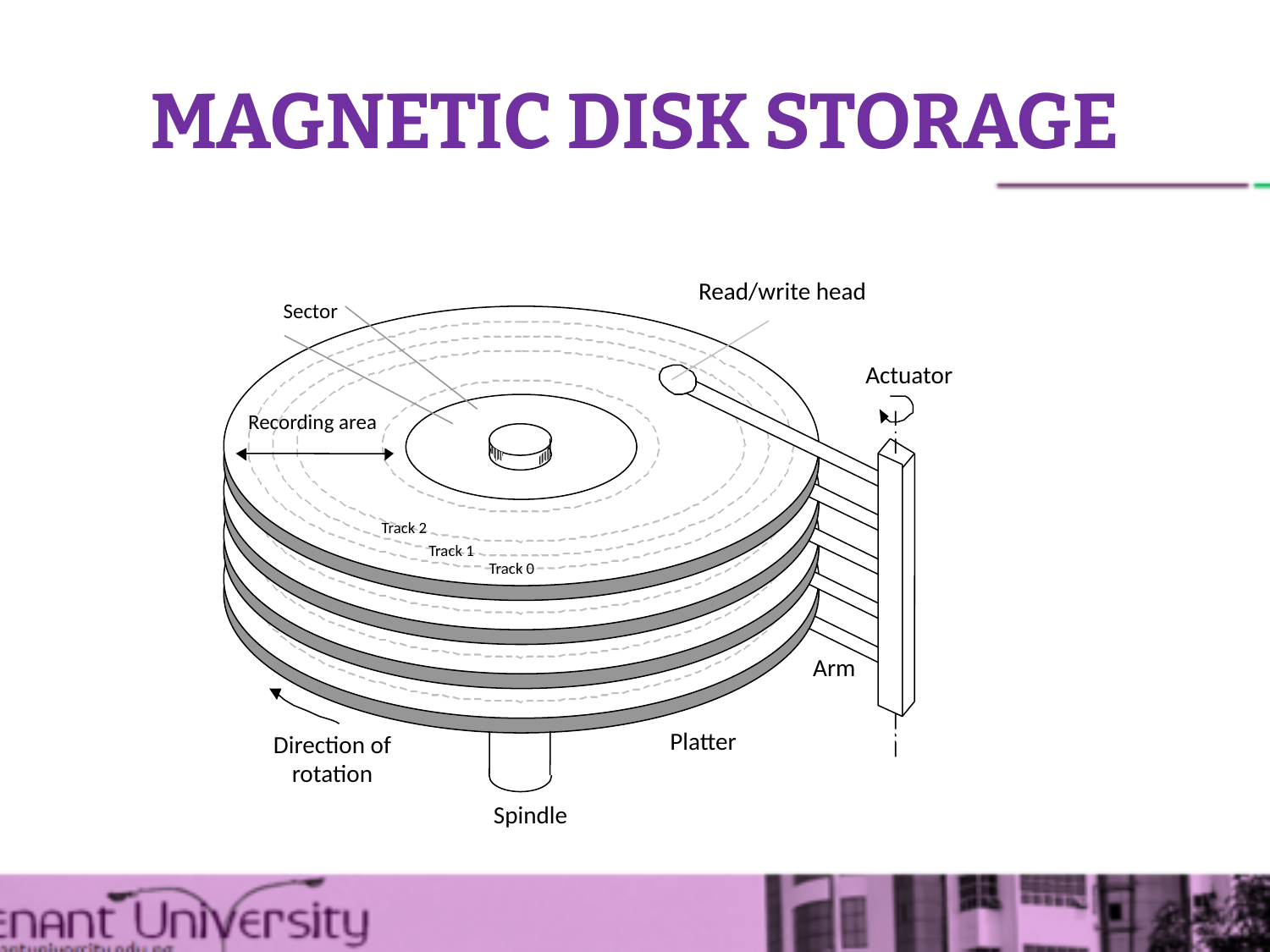

# MAGNETIC DISK STORAGE
Read/write head

Sector

Actuator

Recording area

Track 2

Track 1

Track 0

Arm

Platter

Direction of rotation

Spindle